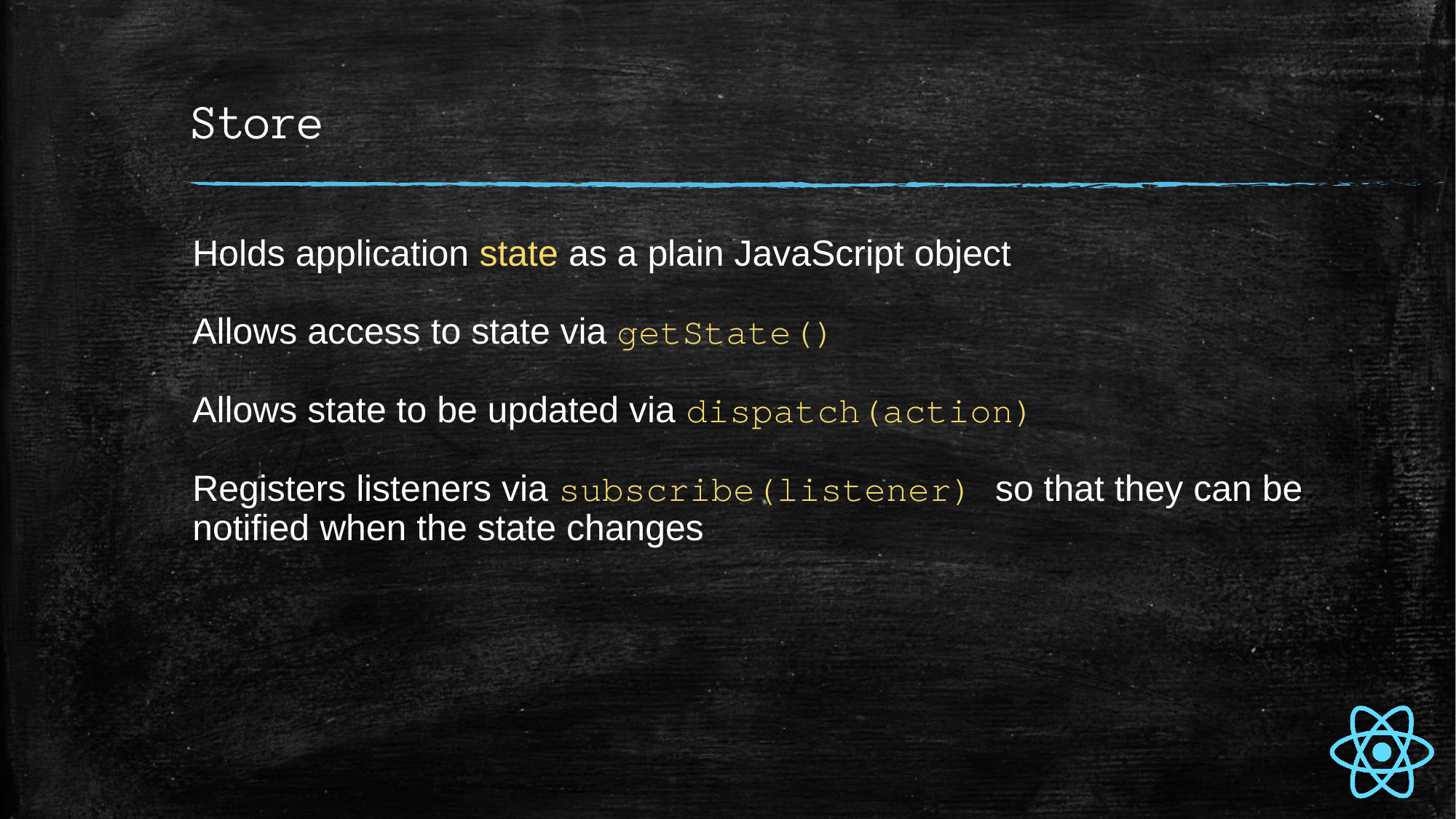

# Store
Holds application state as a plain JavaScript object

Allows access to state via getState()

Allows state to be updated via dispatch(action)

Registers listeners via subscribe(listener) so that they can be notified when the state changes